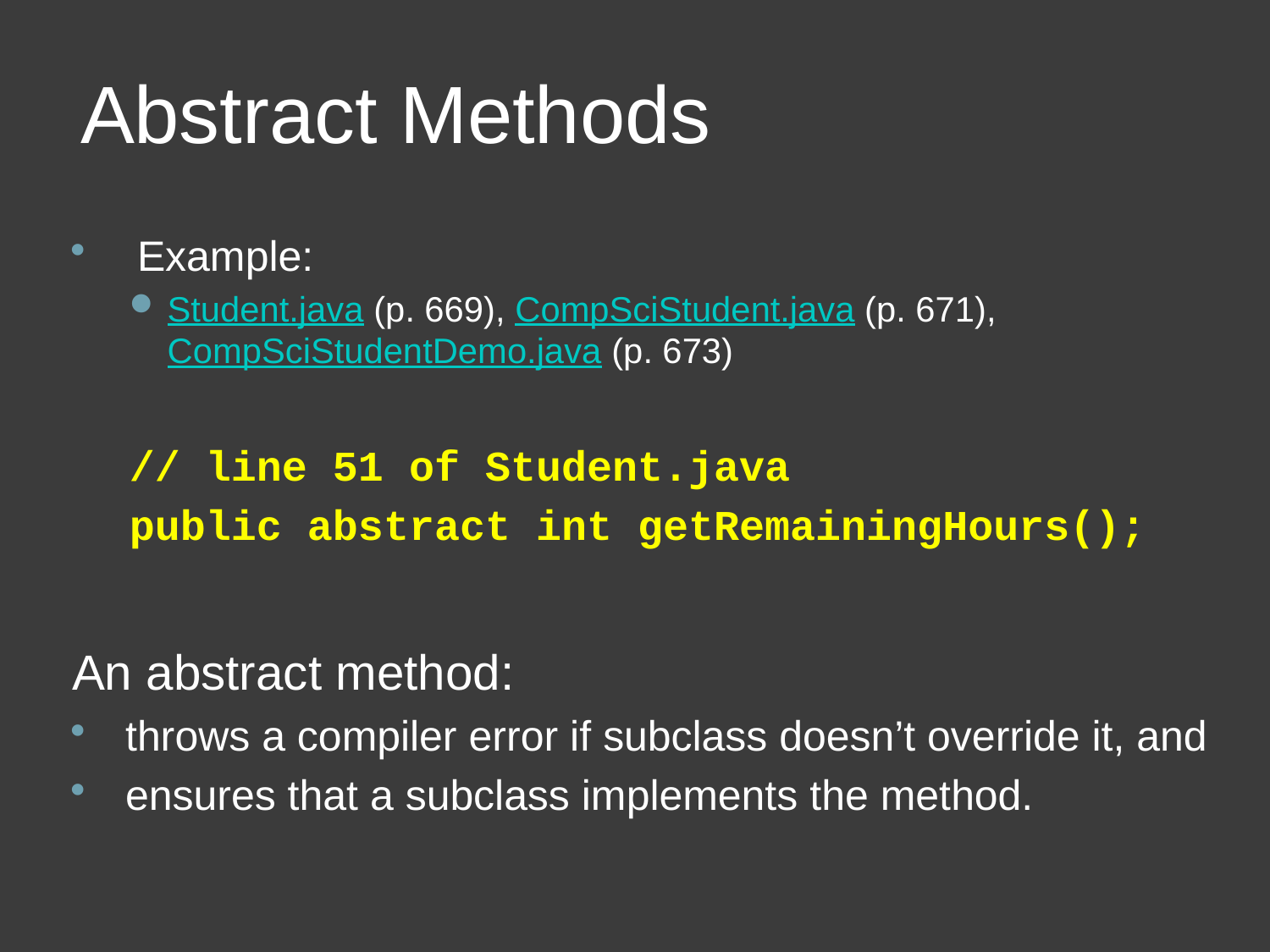

Abstract Methods
 Example:
Student.java (p. 669), CompSciStudent.java (p. 671), CompSciStudentDemo.java (p. 673)

// line 51 of Student.java
public abstract int getRemainingHours();

An abstract method:
throws a compiler error if subclass doesn’t override it, and
ensures that a subclass implements the method.